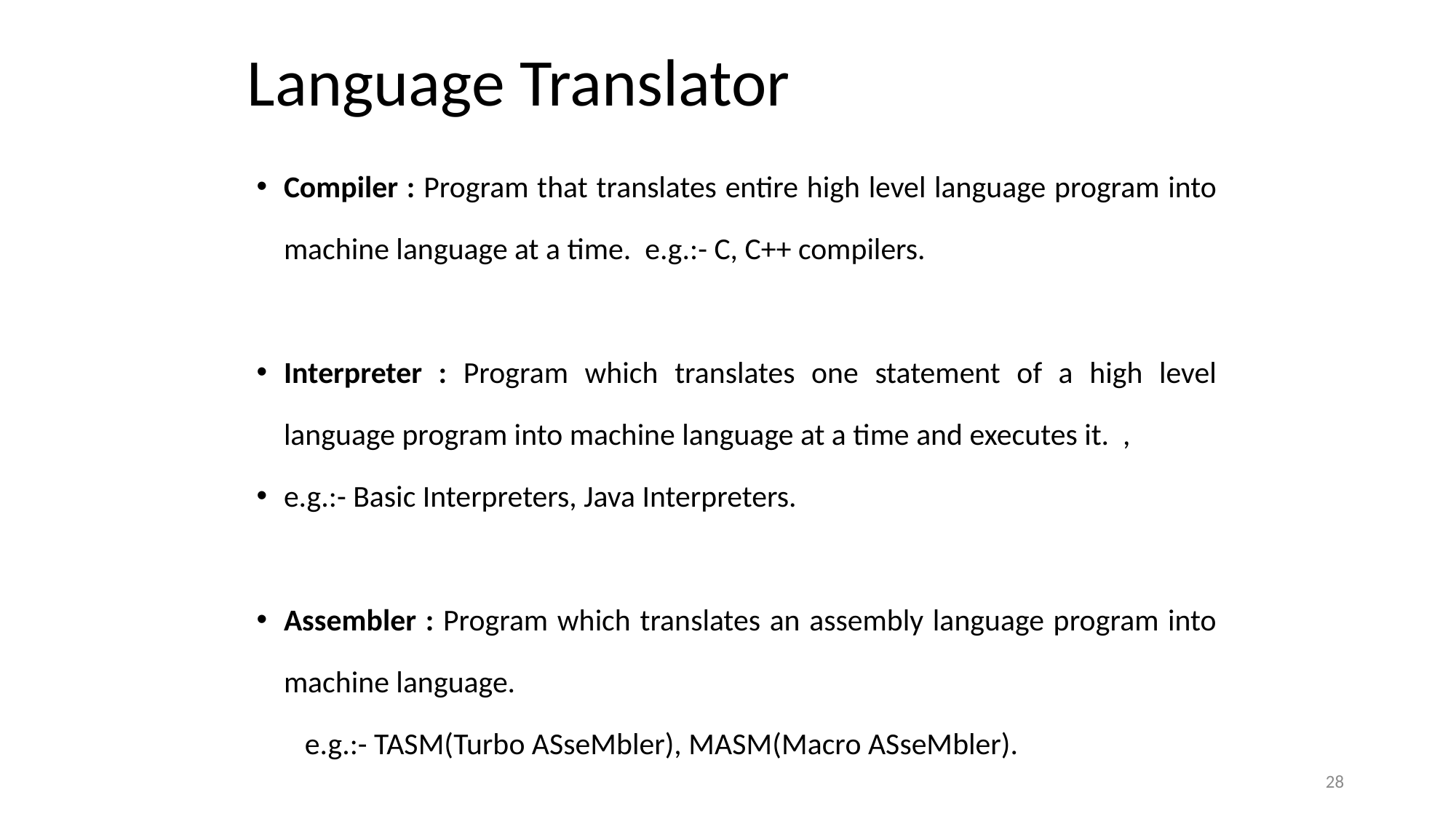

# Language Translator
Compiler : Program that translates entire high level language program into machine language at a time.  e.g.:- C, C++ compilers.

Interpreter : Program which translates one statement of a high level language program into machine language at a time and executes it.  ,
e.g.:- Basic Interpreters, Java Interpreters.

Assembler : Program which translates an assembly language program into machine language.
       e.g.:- TASM(Turbo ASseMbler), MASM(Macro ASseMbler).
28